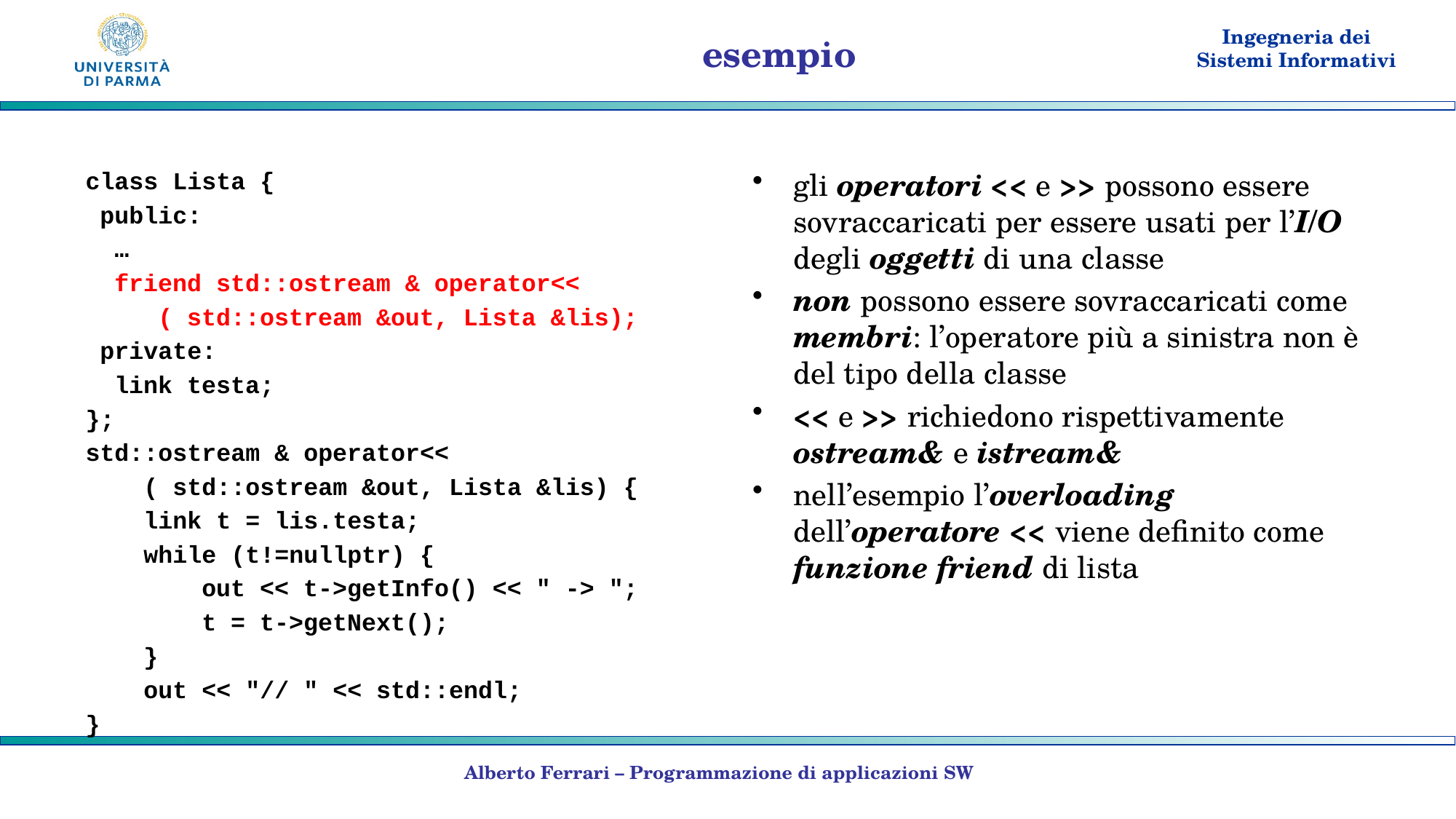

# esempio
class Lista {
 public:
  …
  friend std::ostream & operator<<
     ( std::ostream &out, Lista &lis);
 private:
  link testa;
};
std::ostream & operator<<
    ( std::ostream &out, Lista &lis) {
    link t = lis.testa;
    while (t!=nullptr) {
        out << t->getInfo() << " -> ";
        t = t->getNext();
    }
    out << "// " << std::endl;
}
gli operatori << e >> possono essere sovraccaricati per essere usati per l’I/O degli oggetti di una classe
non possono essere sovraccaricati come membri: l’operatore più a sinistra non è del tipo della classe
<< e >> richiedono rispettivamente ostream& e istream&
nell’esempio l’overloading dell’operatore << viene definito come funzione friend di lista
Alberto Ferrari – Programmazione di applicazioni SW